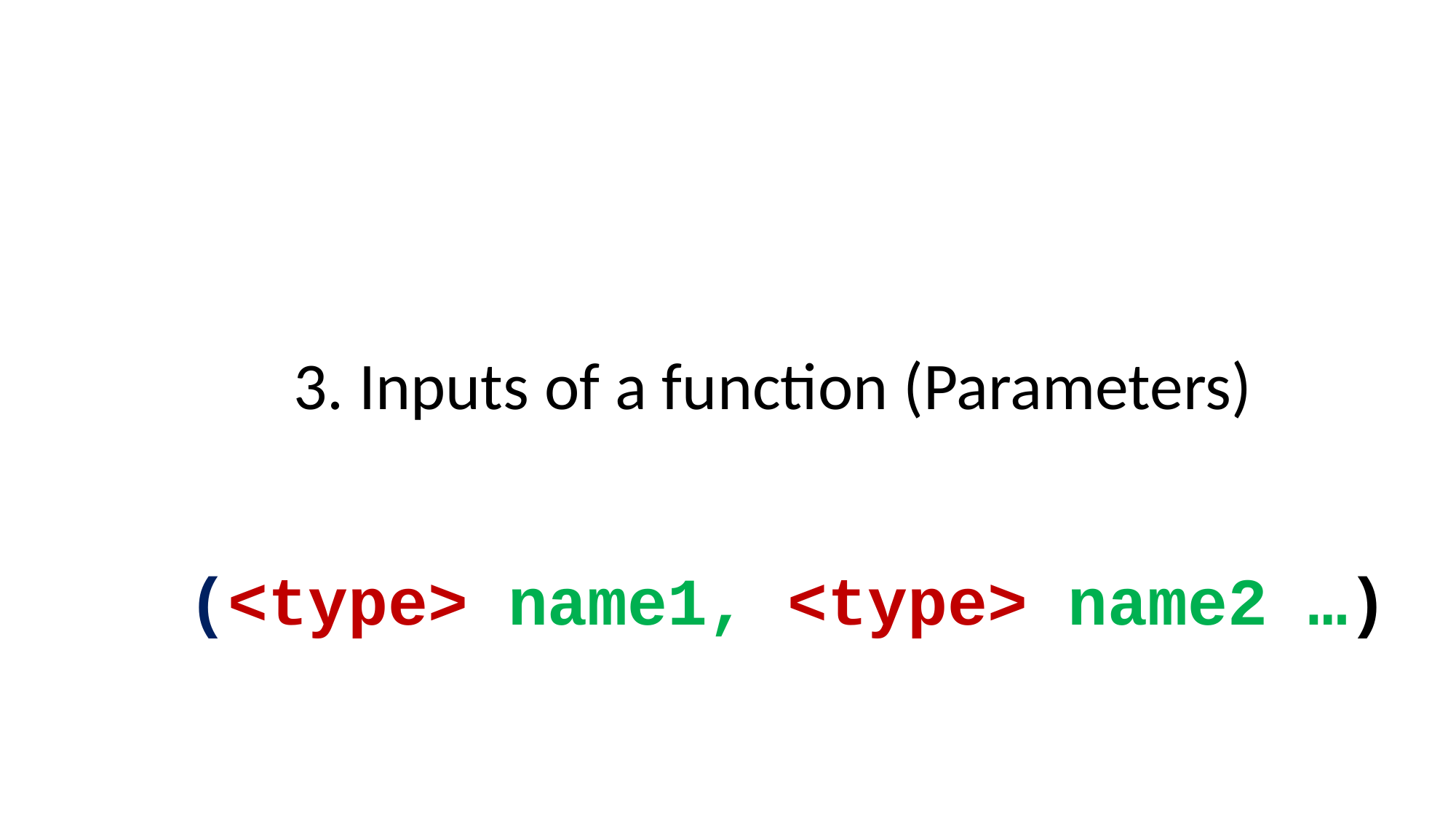

# 3. Inputs of a function (Parameters)
(<type> name1, <type> name2 …)